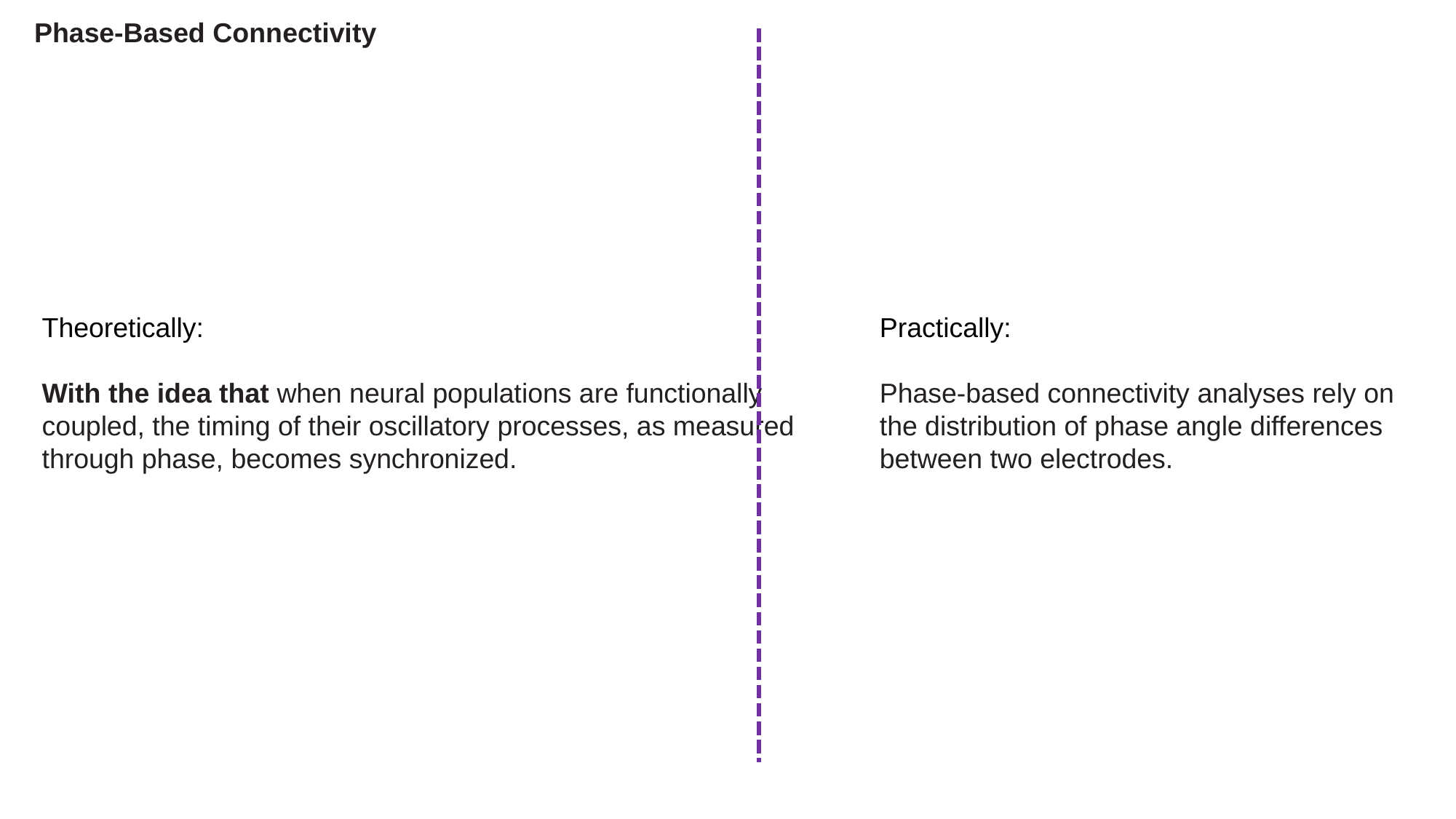

Phase-Based Connectivity
Theoretically:

With the idea that when neural populations are functionally coupled, the timing of their oscillatory processes, as measured through phase, becomes synchronized.
Practically:

Phase-based connectivity analyses rely on the distribution of phase angle differences between two electrodes.